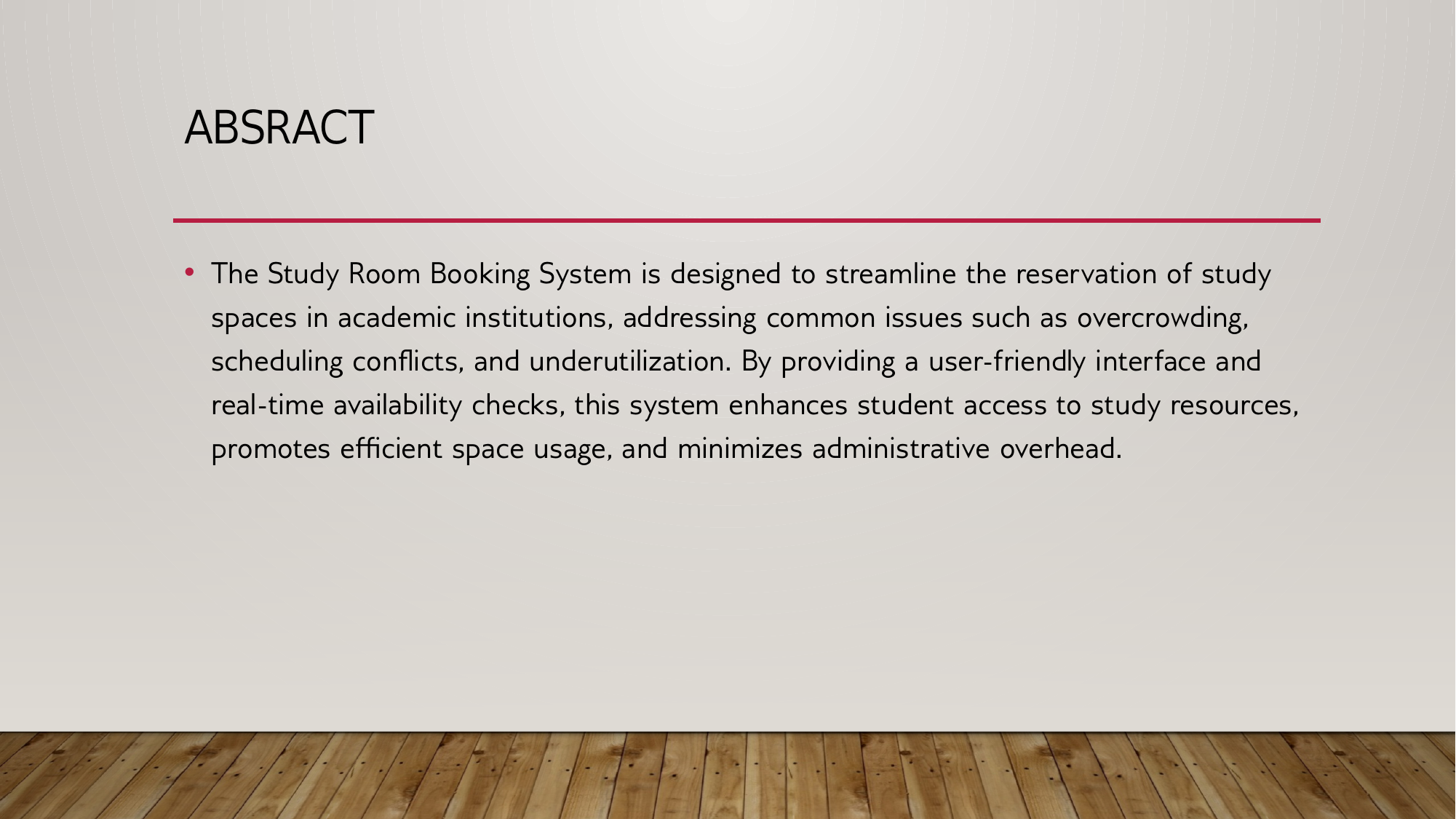

# ABSRACT
The Study Room Booking System is designed to streamline the reservation of study spaces in academic institutions, addressing common issues such as overcrowding, scheduling conflicts, and underutilization. By providing a user-friendly interface and real-time availability checks, this system enhances student access to study resources, promotes efficient space usage, and minimizes administrative overhead.